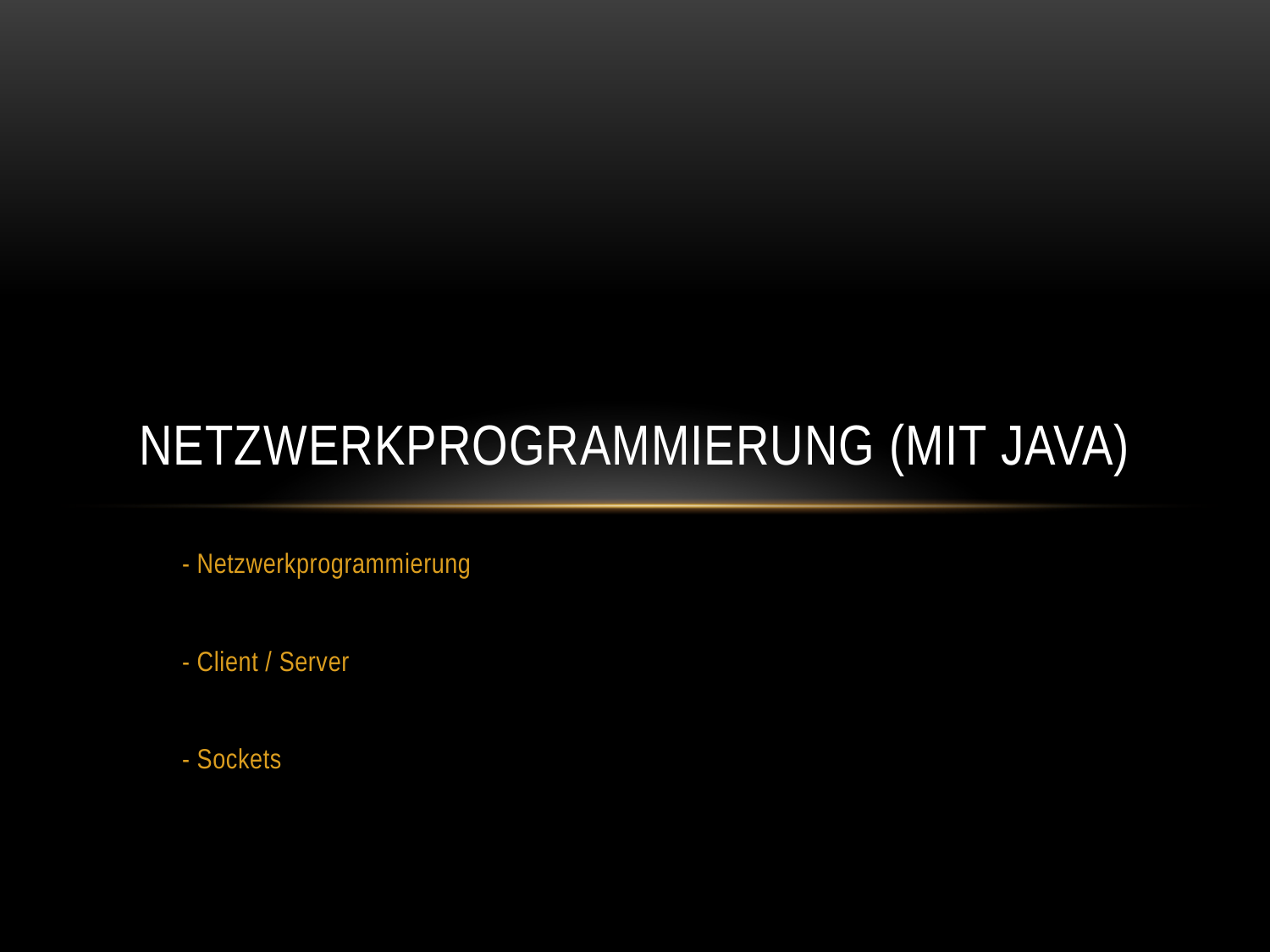

# Netzwerkprogrammierung (mit java)
- Netzwerkprogrammierung

- Client / Server

- Sockets